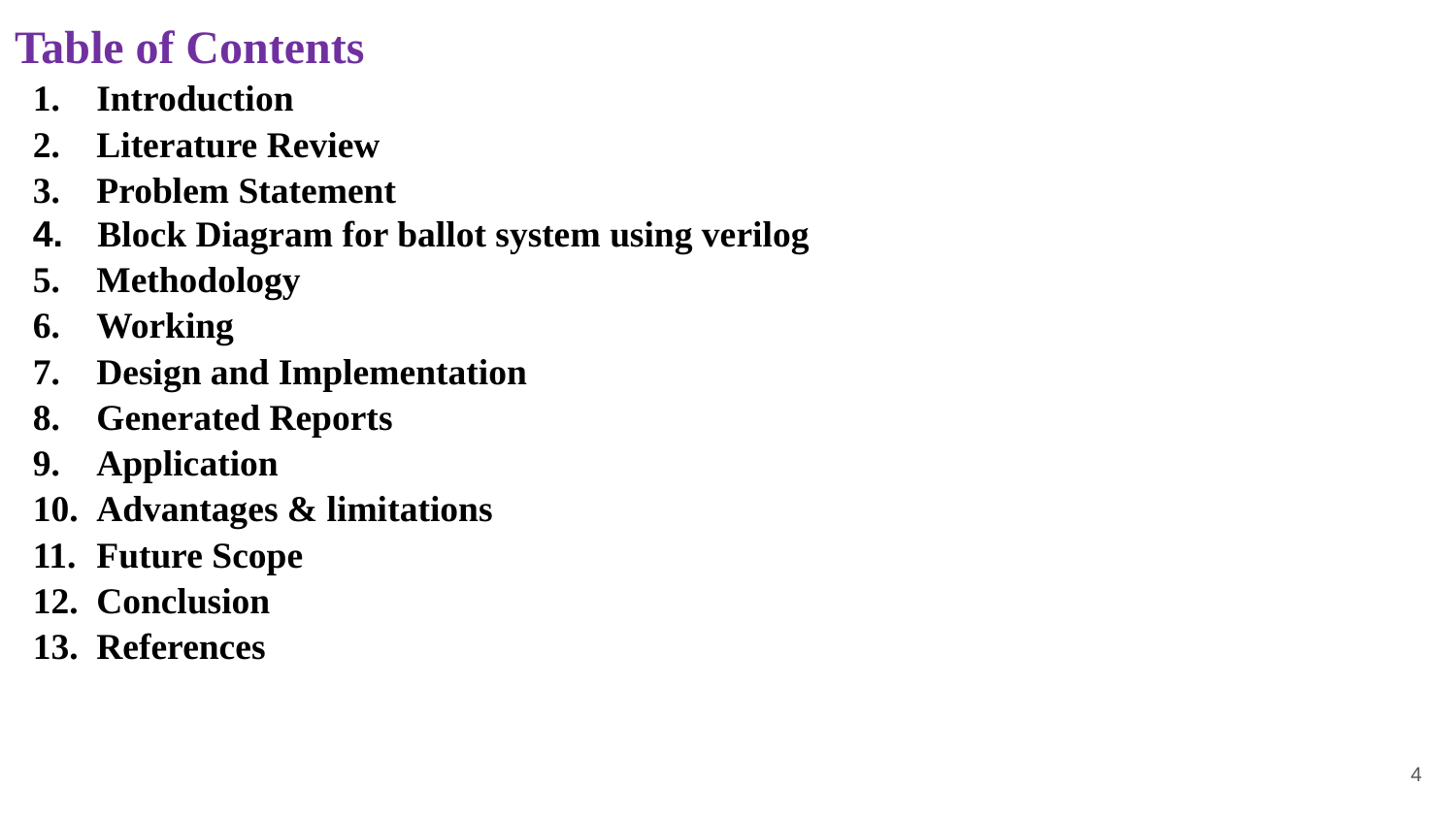

Table of Contents
 Introduction
 Literature Review
 Problem Statement
 Block Diagram for ballot system using verilog
 Methodology
 Working
 Design and Implementation
 Generated Reports
 Application
 Advantages & limitations
 Future Scope
 Conclusion
 References

4